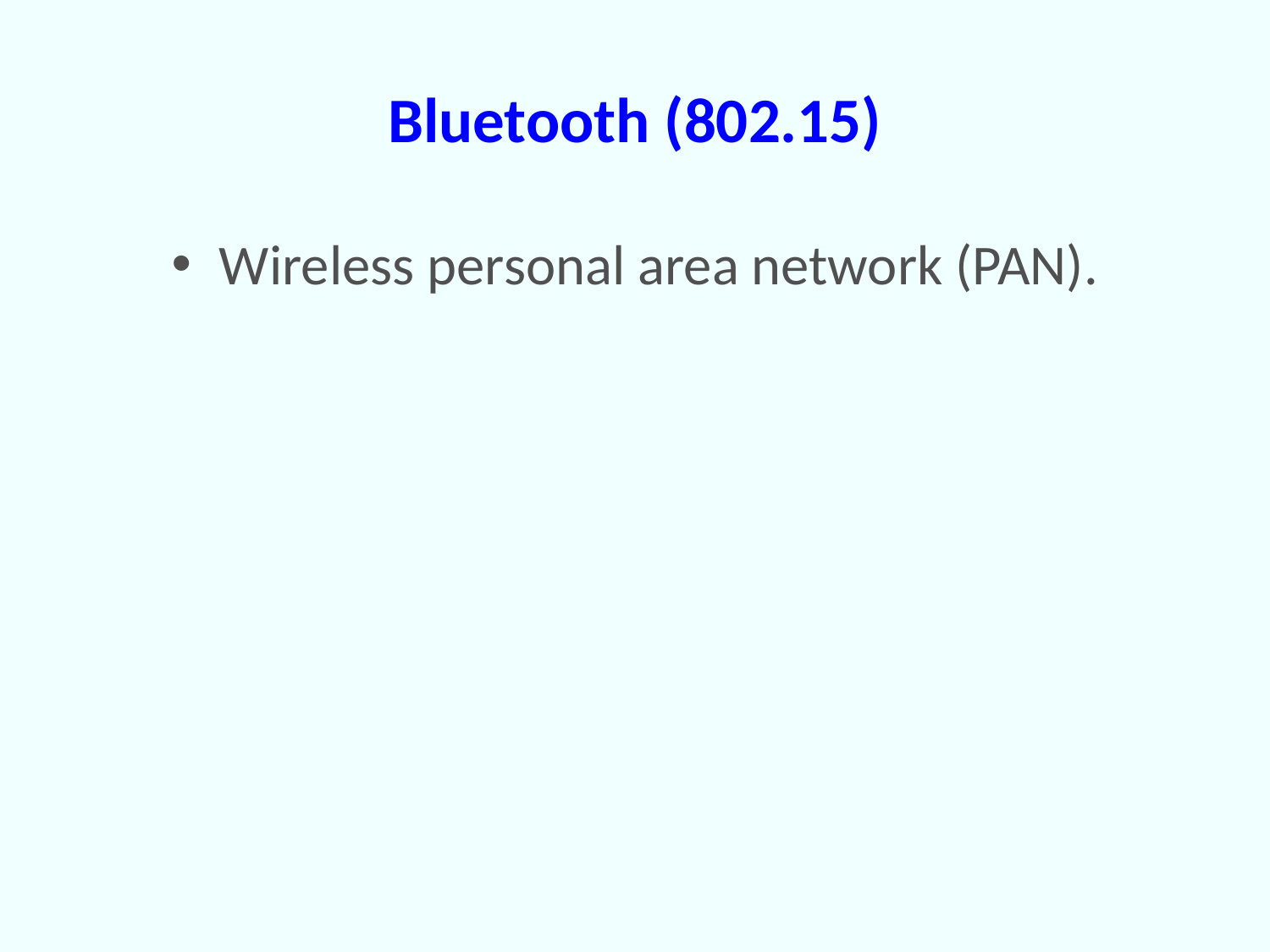

# Bluetooth (802.15)
Wireless personal area network (PAN).